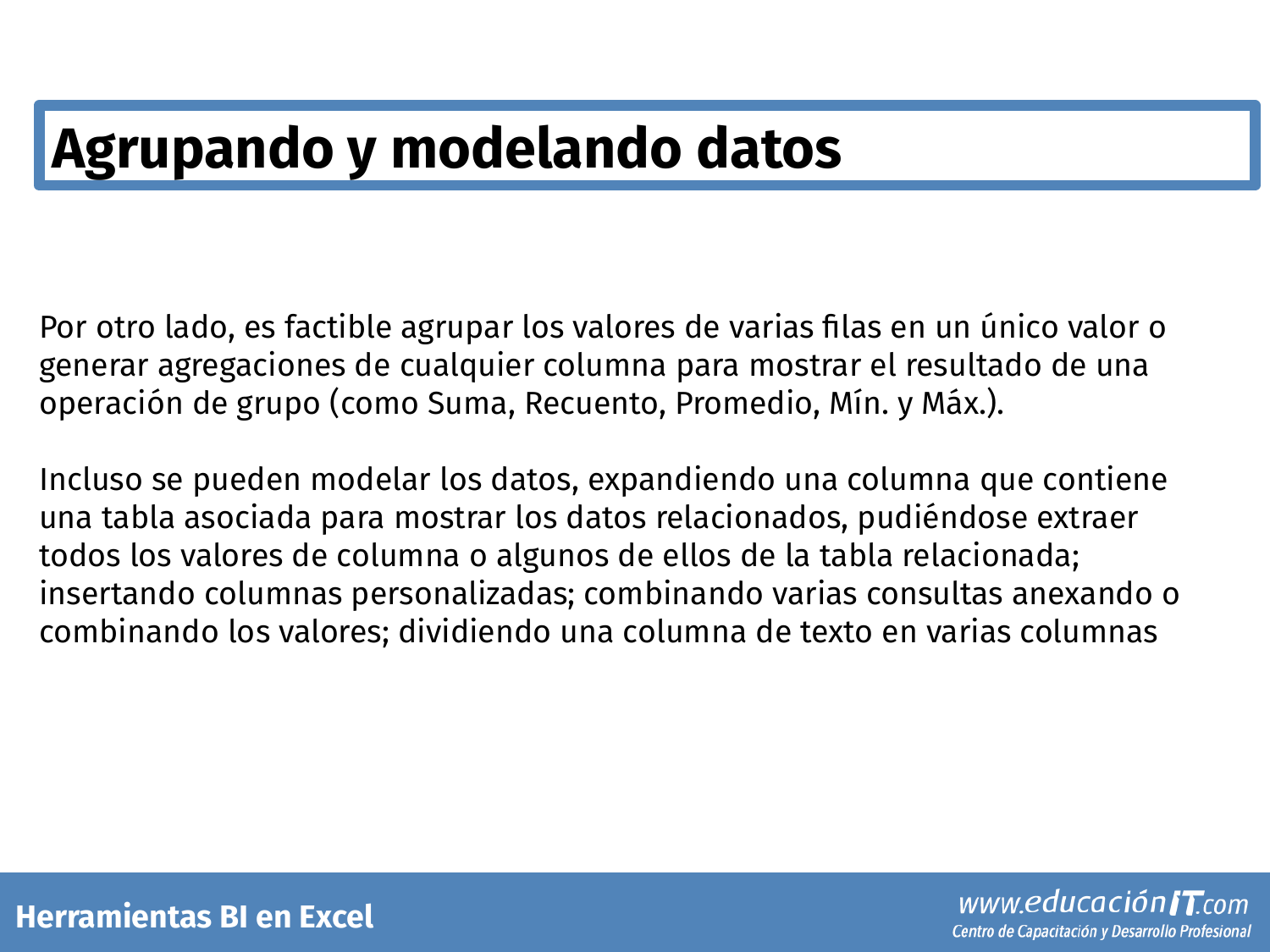

Agrupando y modelando datos
Por otro lado, es factible agrupar los valores de varias filas en un único valor o generar agregaciones de cualquier columna para mostrar el resultado de una operación de grupo (como Suma, Recuento, Promedio, Mín. y Máx.).

Incluso se pueden modelar los datos, expandiendo una columna que contiene una tabla asociada para mostrar los datos relacionados, pudiéndose extraer todos los valores de columna o algunos de ellos de la tabla relacionada; insertando columnas personalizadas; combinando varias consultas anexando o combinando los valores; dividiendo una columna de texto en varias columnas